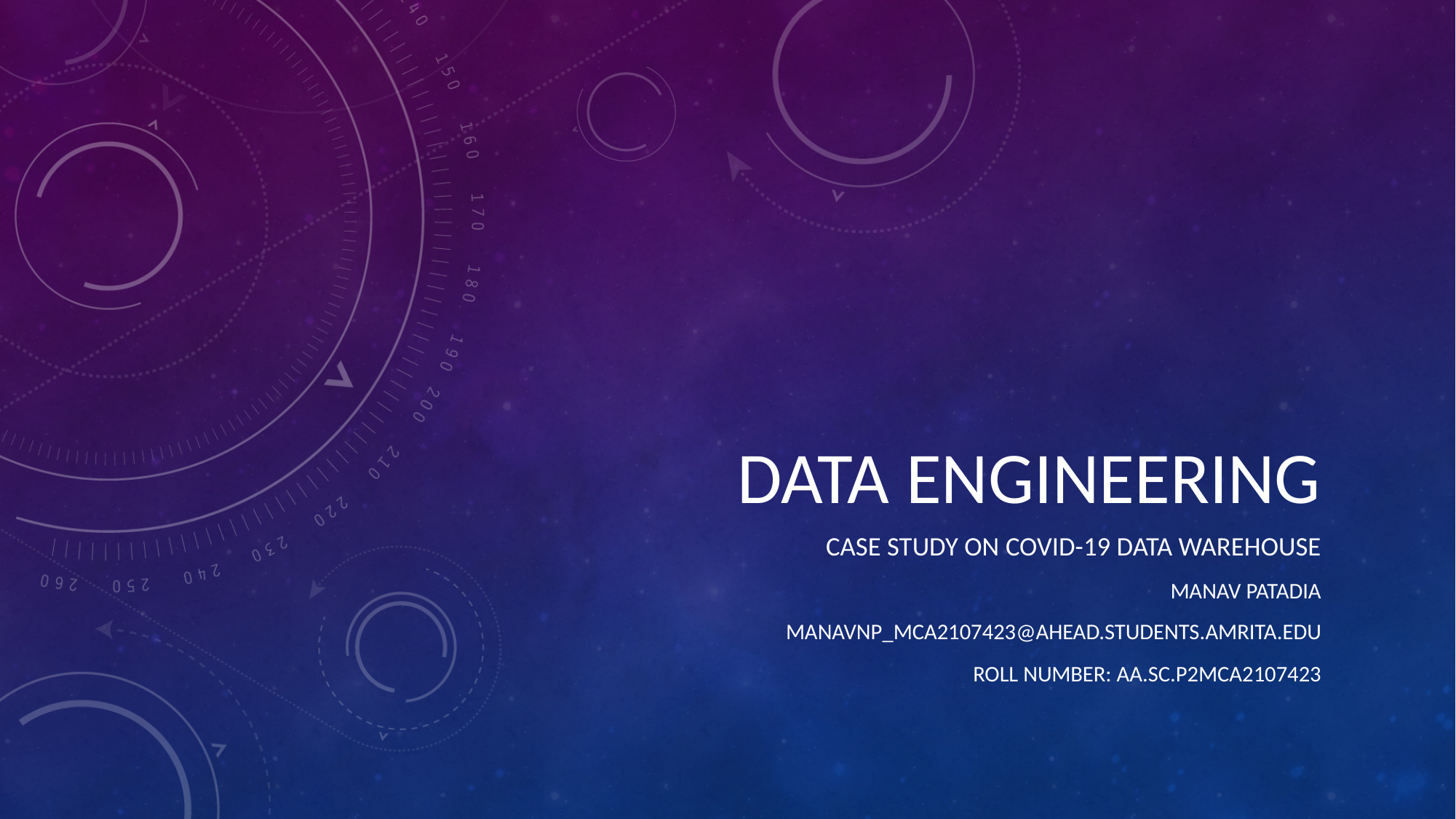

# Data engineering
Case Study on Covid-19 Data Warehouse
Manav Patadia
manavnp_mca2107423@ahead.students.amrita.edu
Roll Number: AA.SC.P2MCA2107423